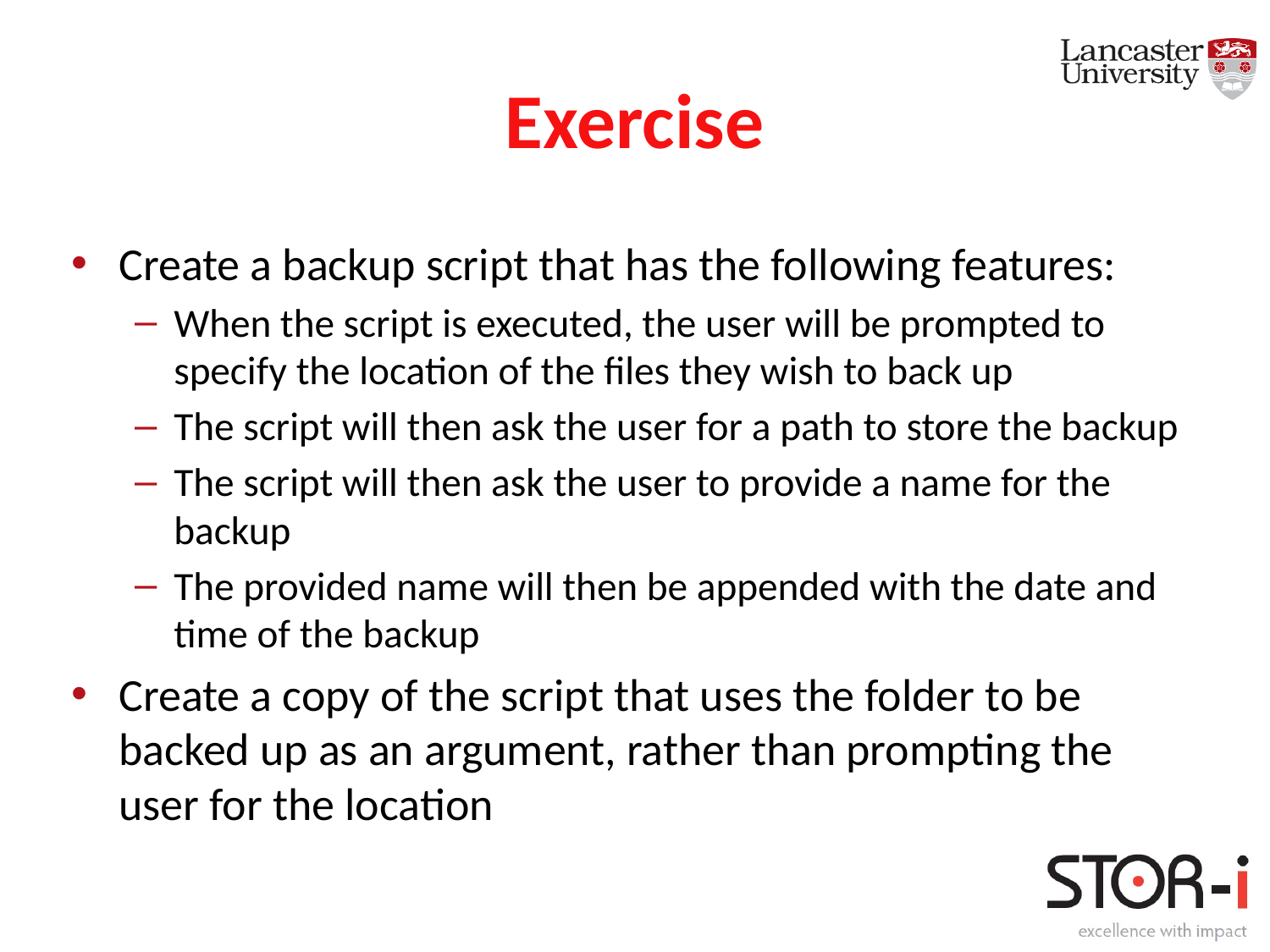

# Exercise
Create a backup script that has the following features:
When the script is executed, the user will be prompted to specify the location of the files they wish to back up
The script will then ask the user for a path to store the backup
The script will then ask the user to provide a name for the backup
The provided name will then be appended with the date and time of the backup
Create a copy of the script that uses the folder to be backed up as an argument, rather than prompting the user for the location